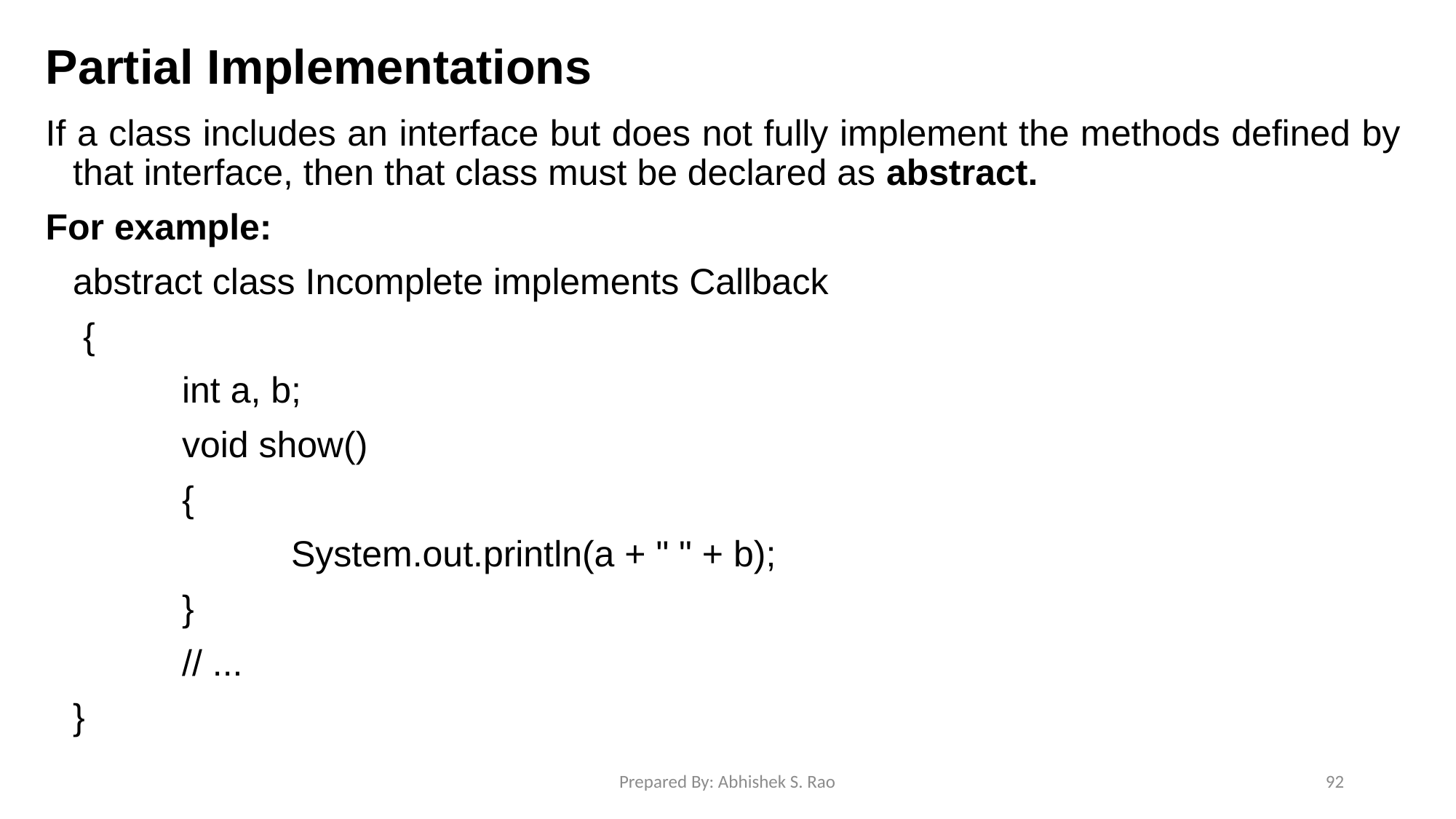

# Partial Implementations
If a class includes an interface but does not fully implement the methods defined by that interface, then that class must be declared as abstract.
For example:
	abstract class Incomplete implements Callback
	 {
		int a, b;
		void show()
		{
			System.out.println(a + " " + b);
		}
		// ...
	}
Prepared By: Abhishek S. Rao
92